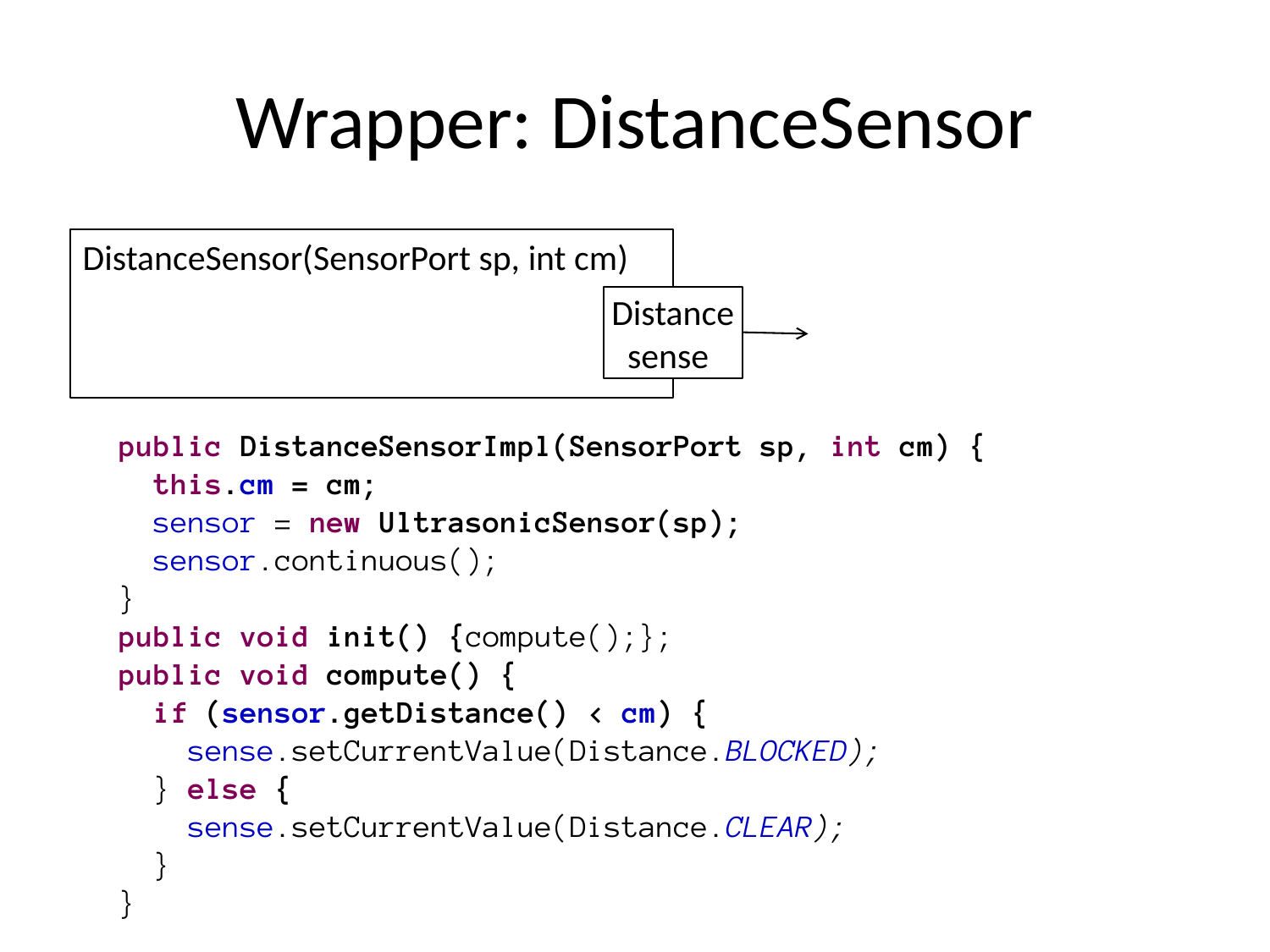

# Wrapper: DistanceSensor
DistanceSensor(SensorPort sp, int cm)
 Distance
   sense
  public DistanceSensorImpl(SensorPort sp, int cm) {
    this.cm = cm;
    sensor = new UltrasonicSensor(sp);
    sensor.continuous();
  }
  public void init() {compute();};
  public void compute() {
    if (sensor.getDistance() < cm) {
      sense.setCurrentValue(Distance.BLOCKED);
    } else {
      sense.setCurrentValue(Distance.CLEAR);
    }
  }